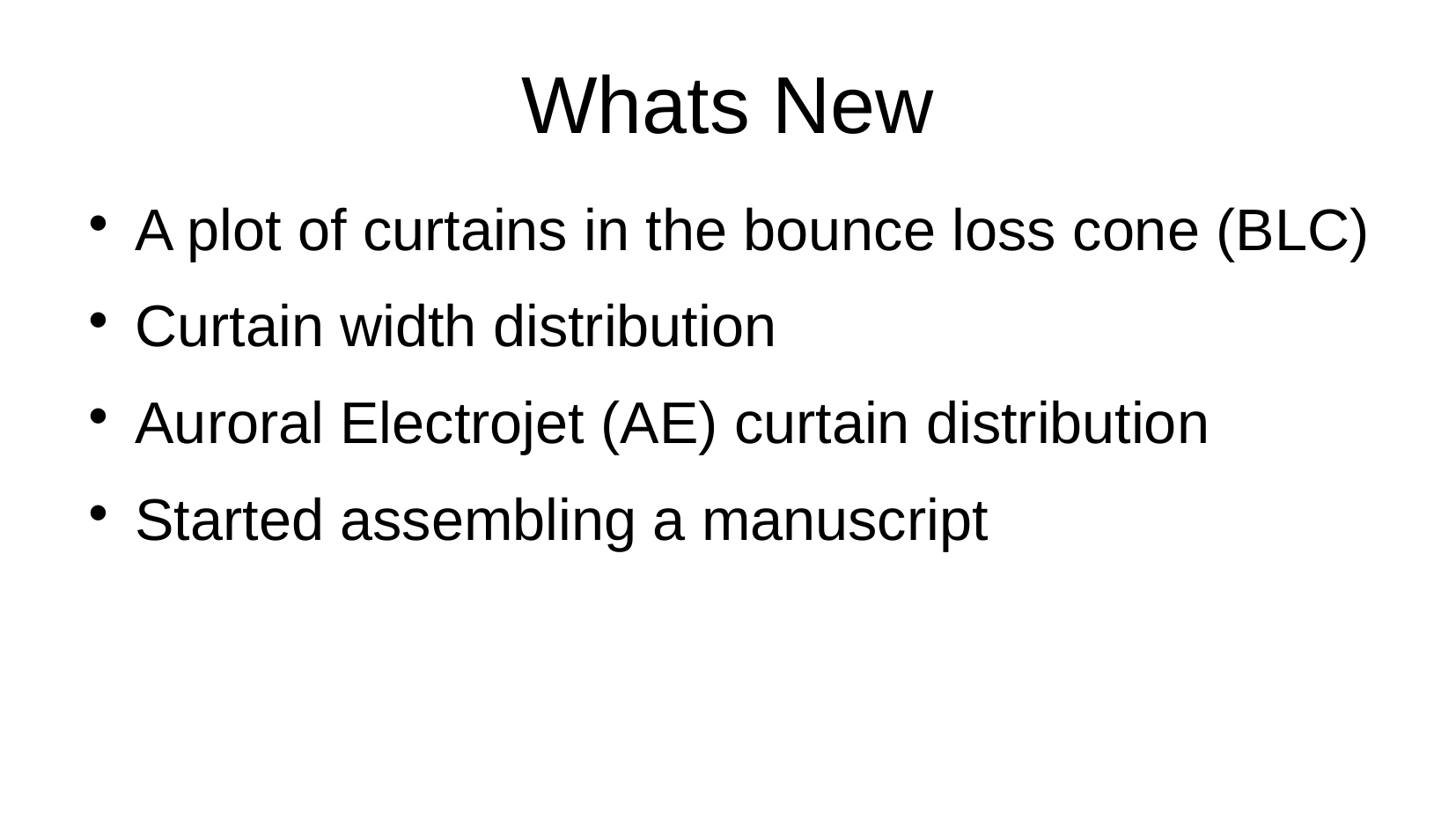

Whats New
A plot of curtains in the bounce loss cone (BLC)
Curtain width distribution
Auroral Electrojet (AE) curtain distribution
Started assembling a manuscript